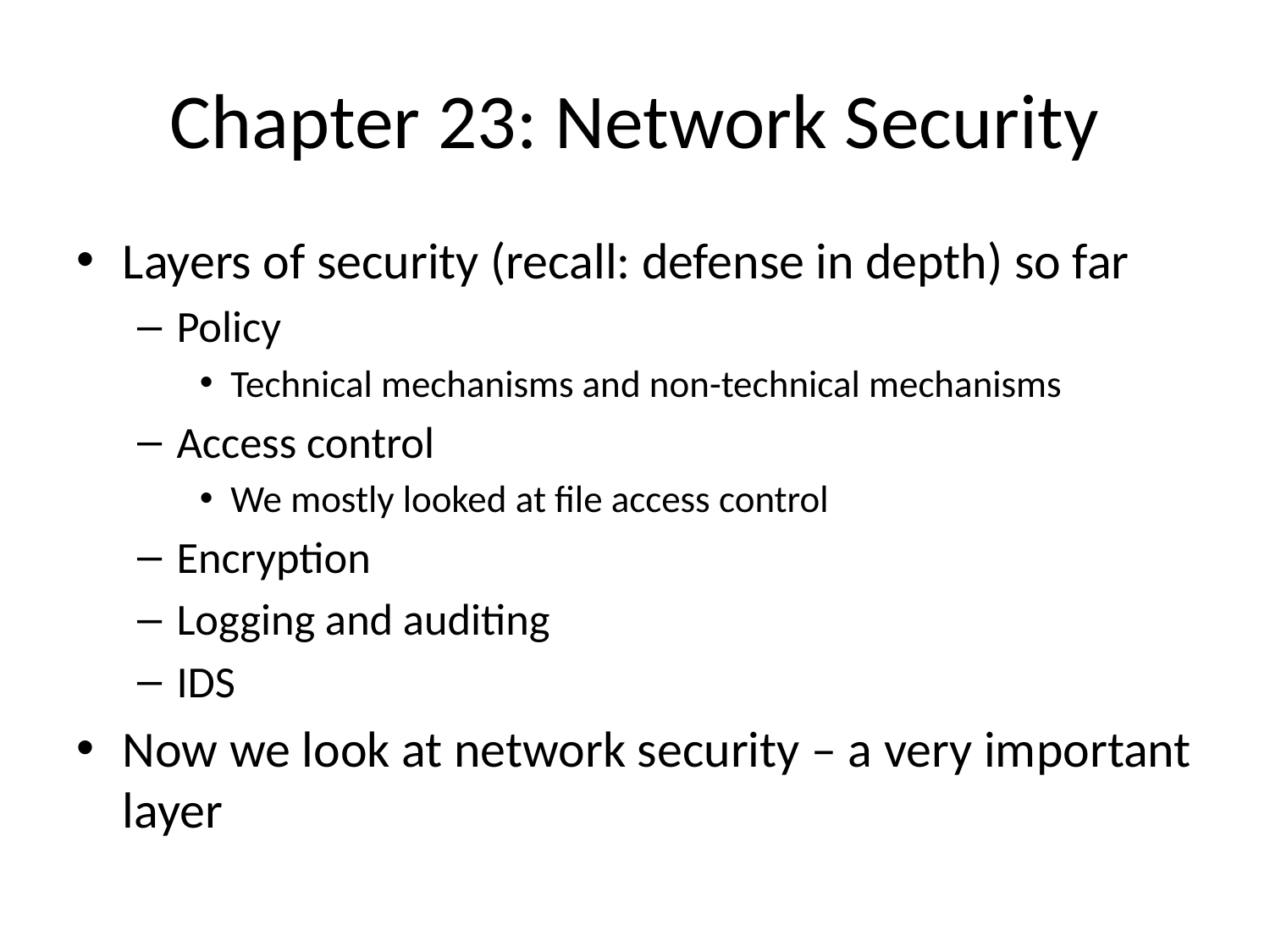

# Chapter 23: Network Security
Layers of security (recall: defense in depth) so far
Policy
Technical mechanisms and non-technical mechanisms
Access control
We mostly looked at file access control
Encryption
Logging and auditing
IDS
Now we look at network security – a very important layer